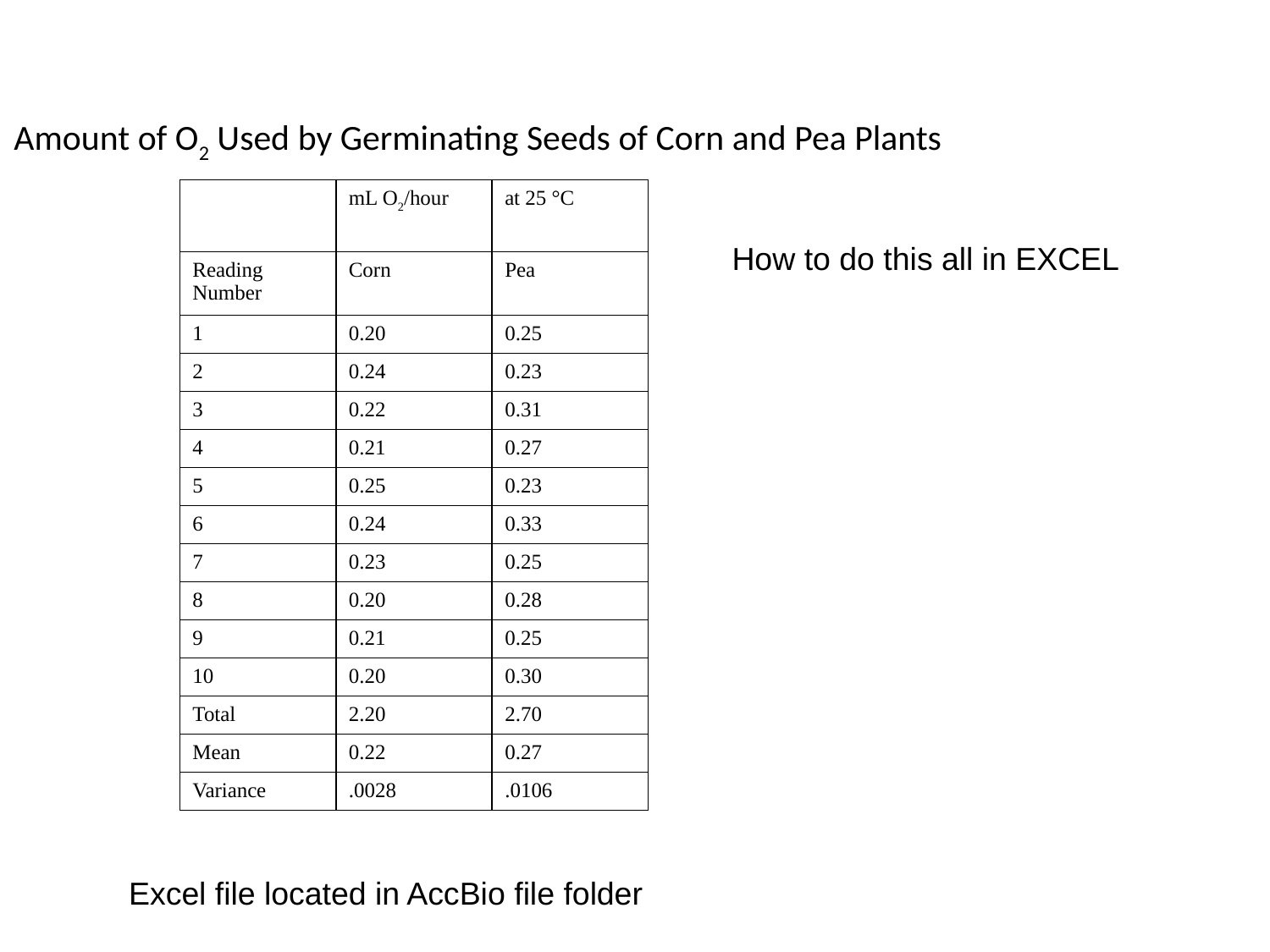

Amount of O2 Used by Germinating Seeds of Corn and Pea Plants

|  | mL O2/hour | at 25 °C |
| --- | --- | --- |
| Reading Number | Corn | Pea |
| 1 | 0.20 | 0.25 |
| 2 | 0.24 | 0.23 |
| 3 | 0.22 | 0.31 |
| 4 | 0.21 | 0.27 |
| 5 | 0.25 | 0.23 |
| 6 | 0.24 | 0.33 |
| 7 | 0.23 | 0.25 |
| 8 | 0.20 | 0.28 |
| 9 | 0.21 | 0.25 |
| 10 | 0.20 | 0.30 |
| Total | 2.20 | 2.70 |
| Mean | 0.22 | 0.27 |
| Variance | .0028 | .0106 |
How to do this all in EXCEL

Excel file located in AccBio file folder